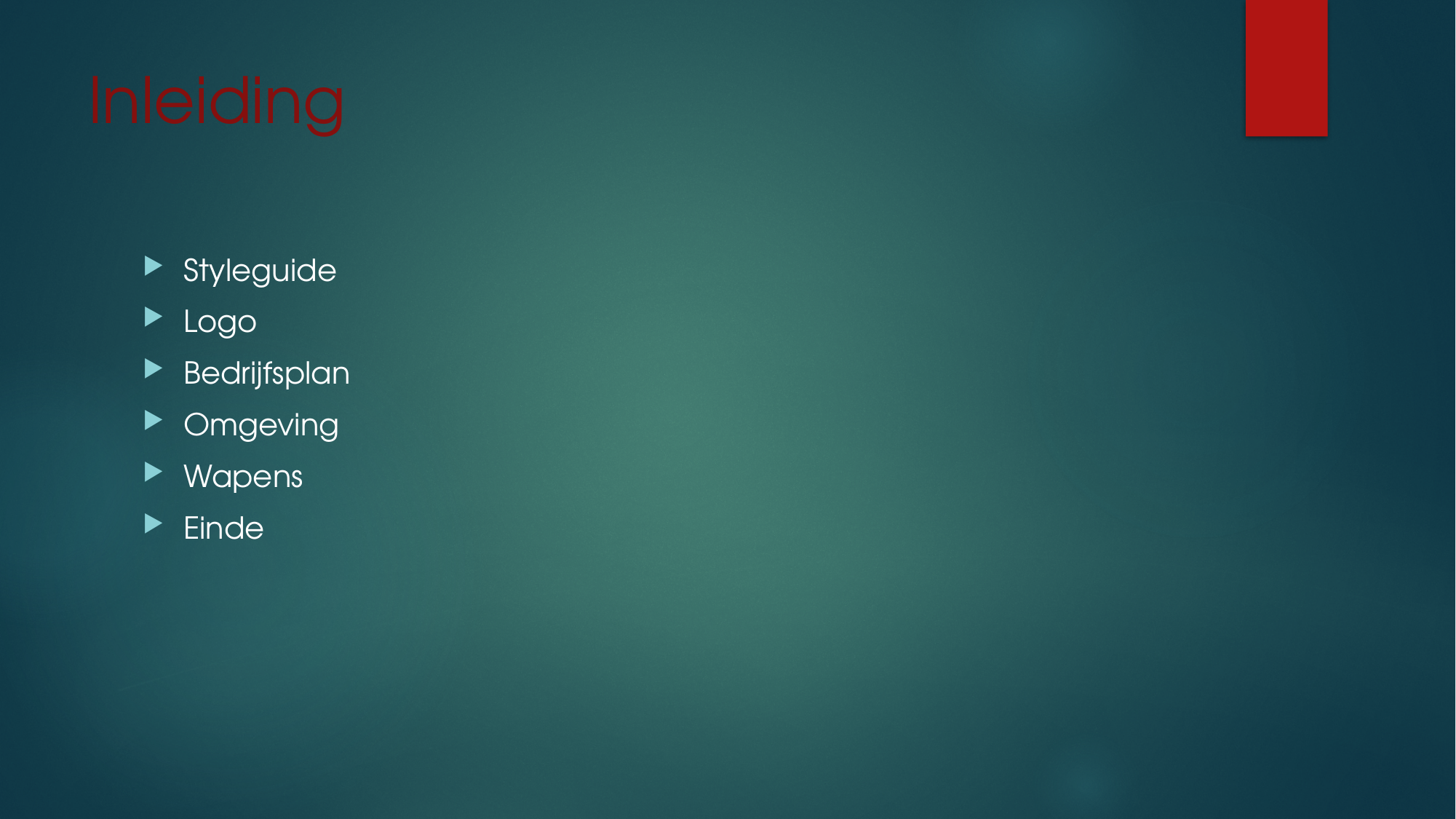

# Inleiding
Styleguide
Logo
Bedrijfsplan
Omgeving
Wapens
Einde